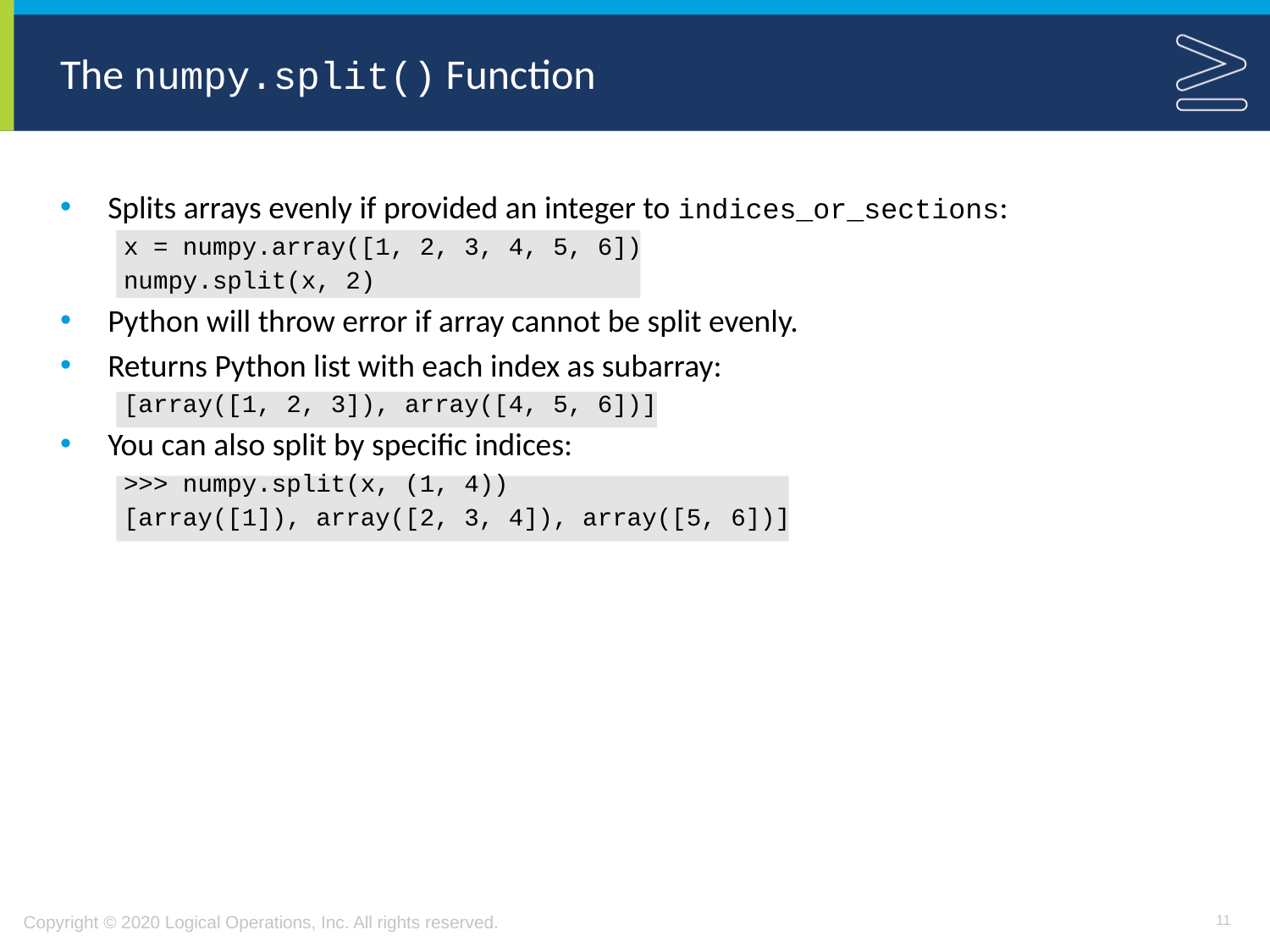

# The numpy.split() Function
Splits arrays evenly if provided an integer to indices_or_sections:
x = numpy.array([1, 2, 3, 4, 5, 6])
numpy.split(x, 2)
Python will throw error if array cannot be split evenly.
Returns Python list with each index as subarray:
[array([1, 2, 3]), array([4, 5, 6])]
You can also split by specific indices:
>>> numpy.split(x, (1, 4))
[array([1]), array([2, 3, 4]), array([5, 6])]

11